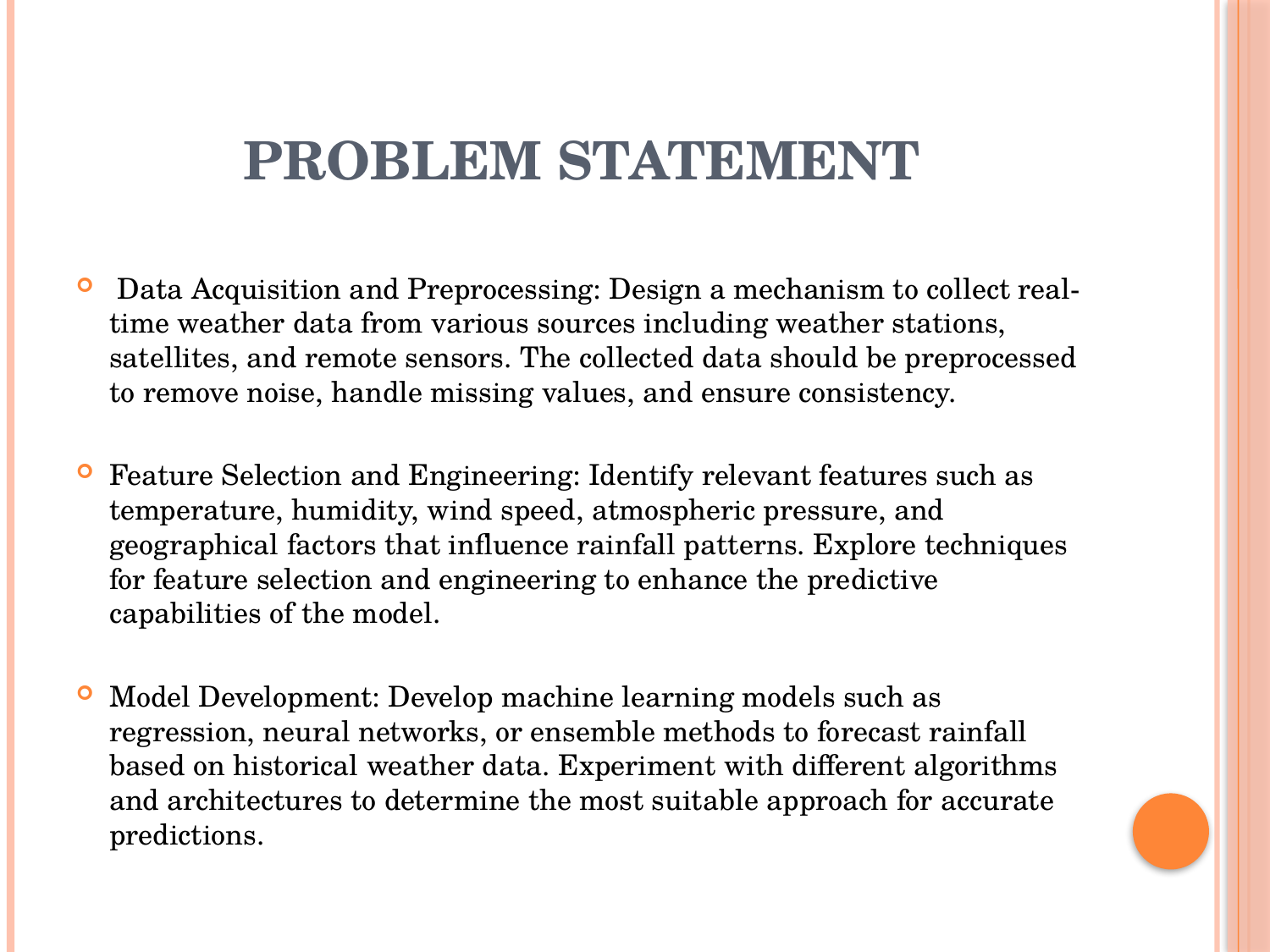

# PROBLEM STATEMENT

 Data Acquisition and Preprocessing: Design a mechanism to collect real-time weather data from various sources including weather stations, satellites, and remote sensors. The collected data should be preprocessed to remove noise, handle missing values, and ensure consistency.

Feature Selection and Engineering: Identify relevant features such as temperature, humidity, wind speed, atmospheric pressure, and geographical factors that influence rainfall patterns. Explore techniques for feature selection and engineering to enhance the predictive capabilities of the model.

Model Development: Develop machine learning models such as regression, neural networks, or ensemble methods to forecast rainfall based on historical weather data. Experiment with different algorithms and architectures to determine the most suitable approach for accurate predictions.